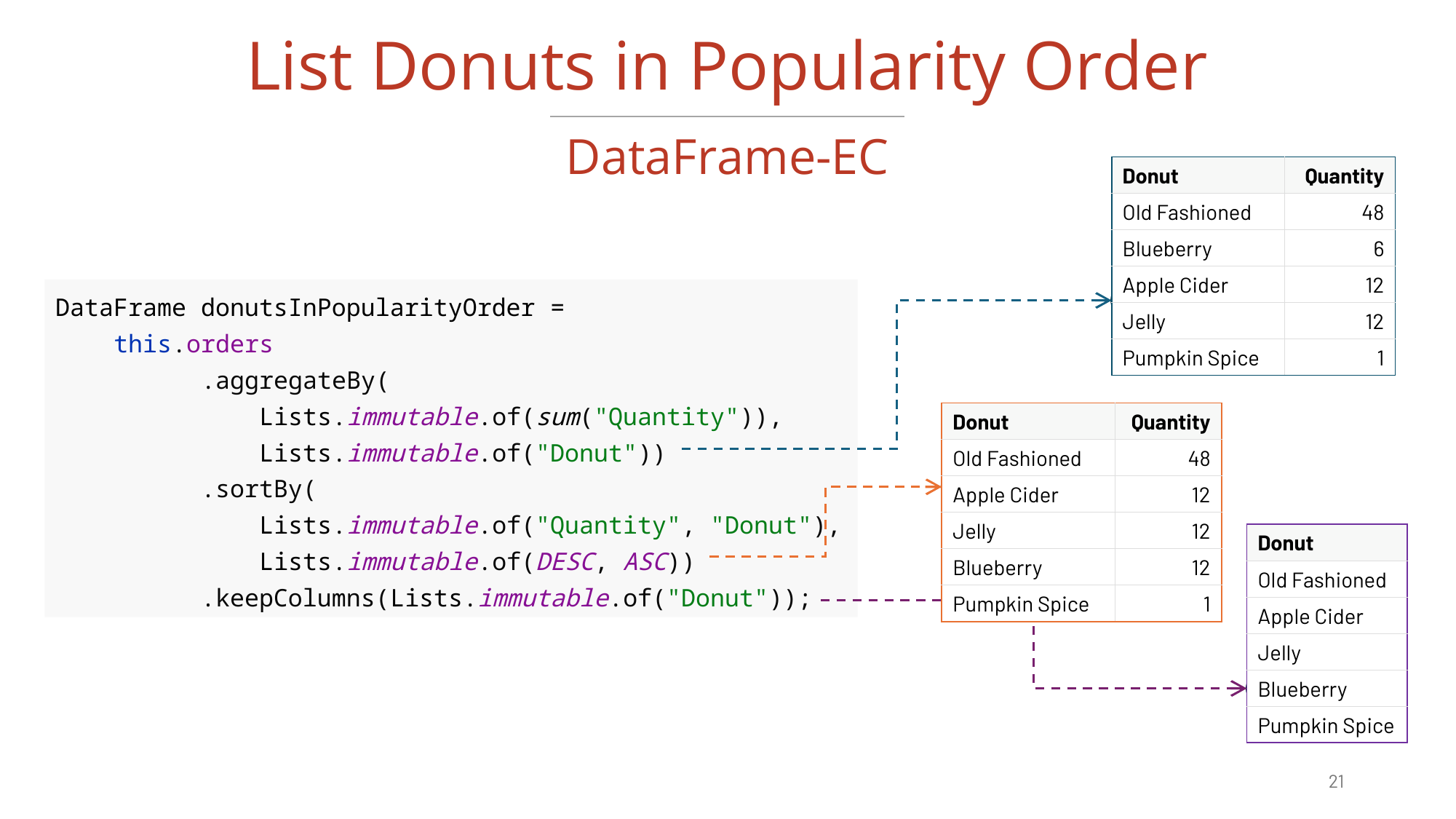

# List Donuts in Popularity Order
DataFrame-EC
| Donut | Quantity |
| --- | --- |
| Old Fashioned | 48 |
| Blueberry | 6 |
| Apple Cider | 12 |
| Jelly | 12 |
| Pumpkin Spice | 1 |
DataFrame donutsInPopularityOrder =
    this.orders
          .aggregateBy(
              Lists.immutable.of(sum("Quantity")),
              Lists.immutable.of("Donut"))
          .sortBy(
              Lists.immutable.of("Quantity", "Donut"),
              Lists.immutable.of(DESC, ASC))
          .keepColumns(Lists.immutable.of("Donut"));

| Donut | Quantity |
| --- | --- |
| Old Fashioned | 48 |
| Apple Cider | 12 |
| Jelly | 12 |
| Blueberry | 12 |
| Pumpkin Spice | 1 |

| Donut |
| --- |
| Old Fashioned |
| Apple Cider |
| Jelly |
| Blueberry |
| Pumpkin Spice |

21